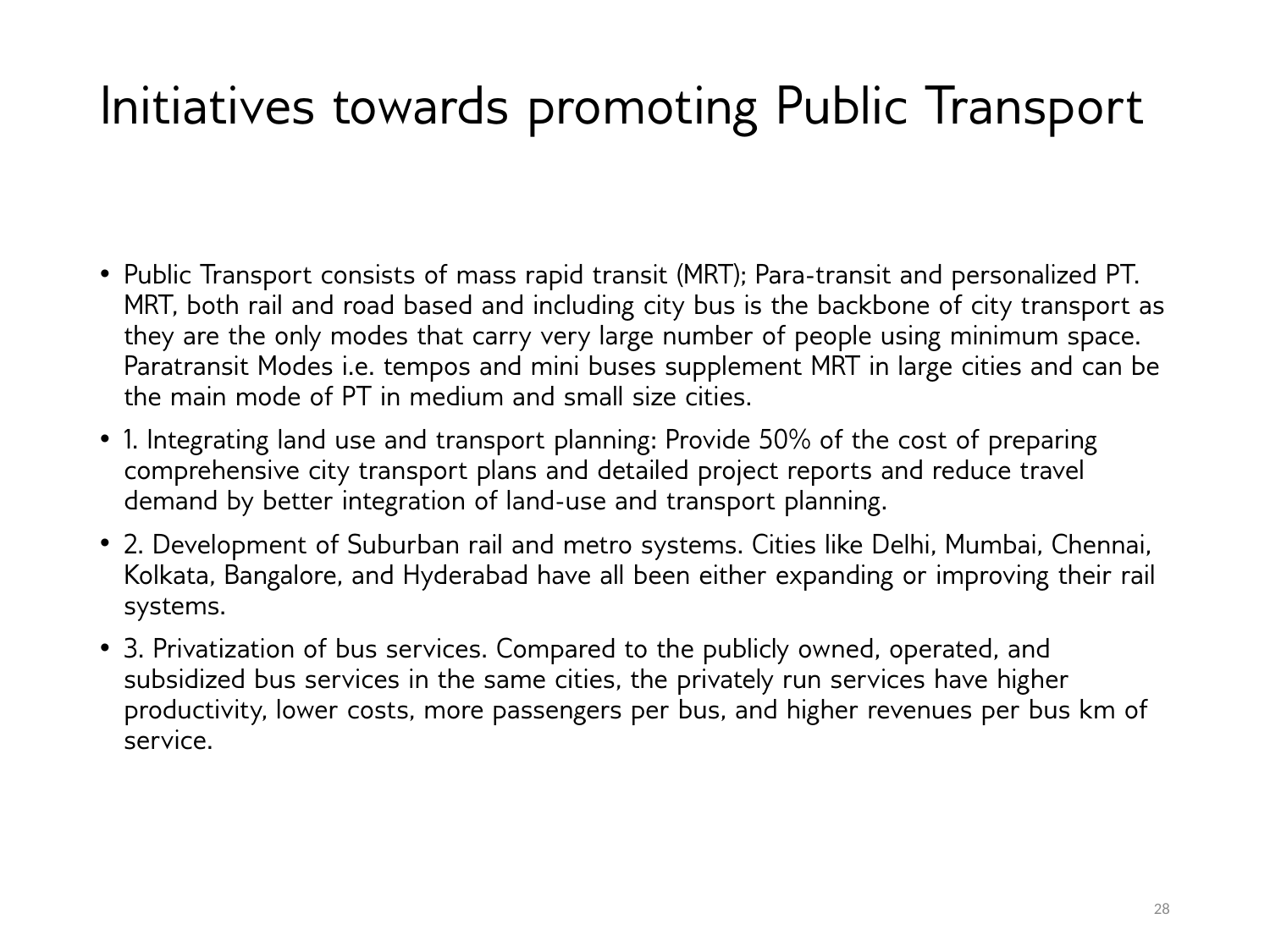

# Initiatives towards promoting Public Transport
Public Transport consists of mass rapid transit (MRT); Para-transit and personalized PT. MRT, both rail and road based and including city bus is the backbone of city transport as they are the only modes that carry very large number of people using minimum space. Paratransit Modes i.e. tempos and mini buses supplement MRT in large cities and can be the main mode of PT in medium and small size cities.
1. Integrating land use and transport planning: Provide 50% of the cost of preparing comprehensive city transport plans and detailed project reports and reduce travel demand by better integration of land-use and transport planning.
2. Development of Suburban rail and metro systems. Cities like Delhi, Mumbai, Chennai, Kolkata, Bangalore, and Hyderabad have all been either expanding or improving their rail systems.
3. Privatization of bus services. Compared to the publicly owned, operated, and subsidized bus services in the same cities, the privately run services have higher productivity, lower costs, more passengers per bus, and higher revenues per bus km of service.
28